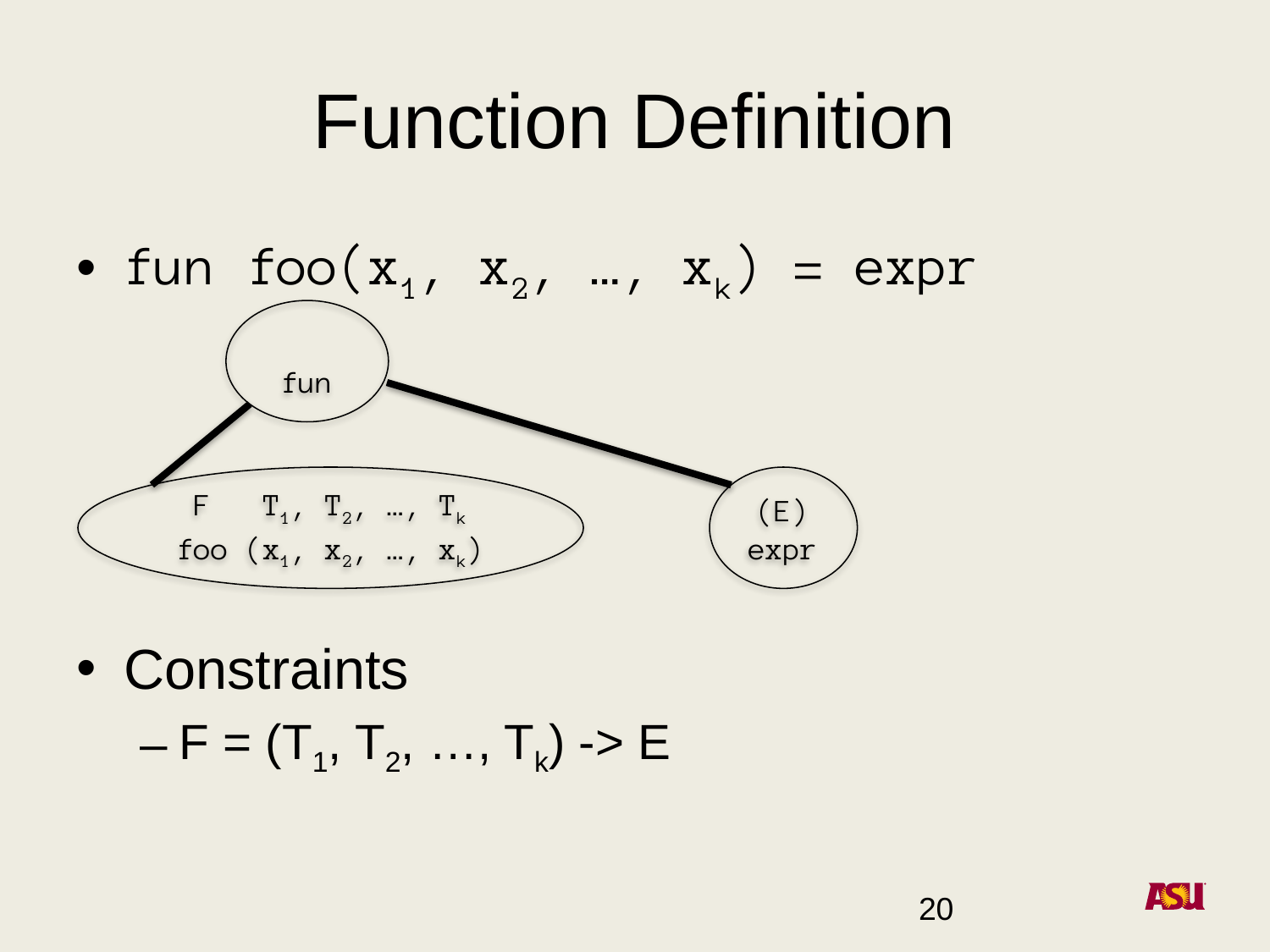

# Function Definition
fun foo(x1, x2, …, xk) = expr

Constraints
F = (T1, T2, …, Tk) -> E

fun
F   T1, T2, …, Tk
foo (x1, x2, …, xk)
(E)
expr
20